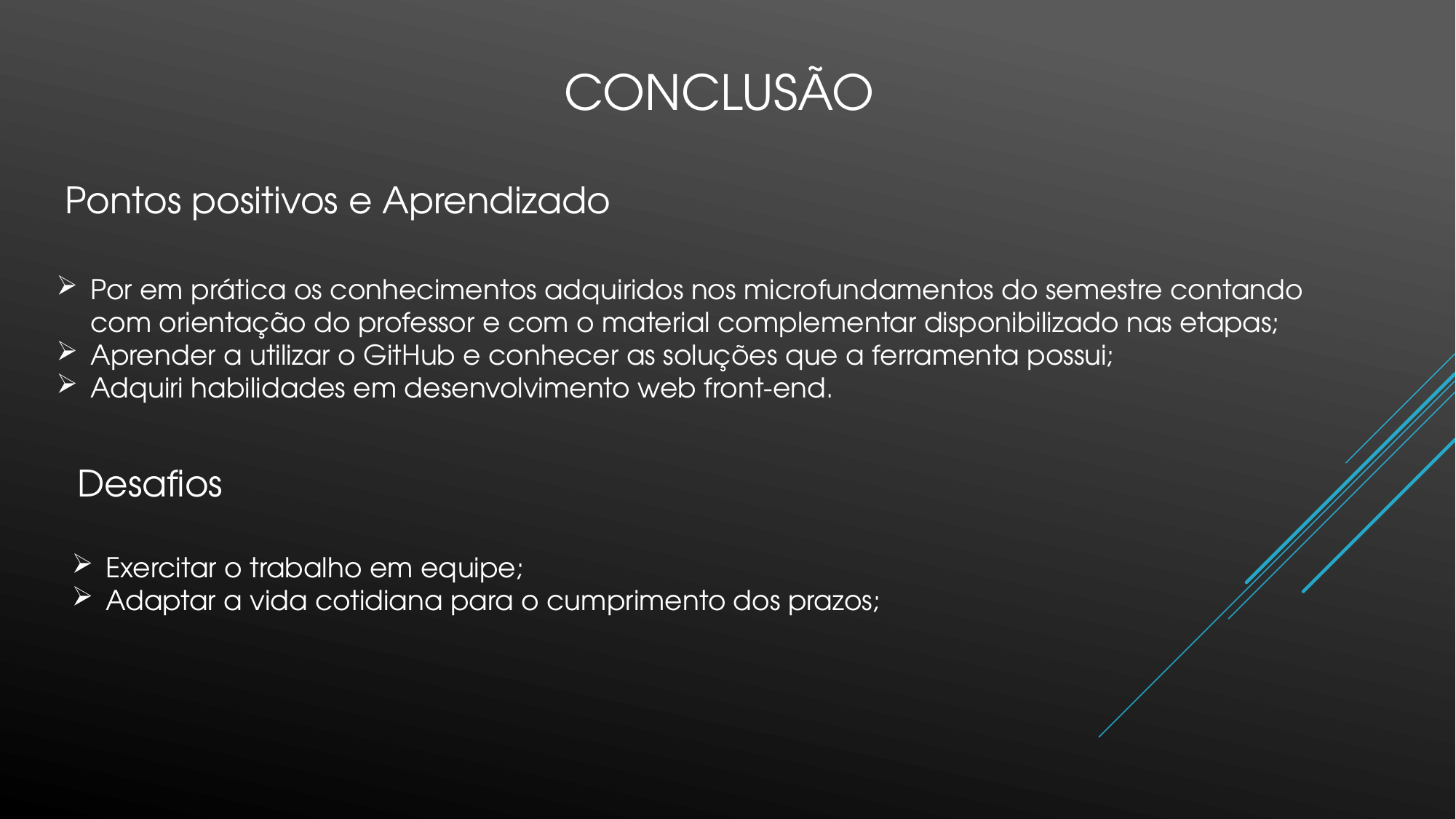

Conclusão
Pontos positivos e Aprendizado
Por em prática os conhecimentos adquiridos nos microfundamentos do semestre contando com orientação do professor e com o material complementar disponibilizado nas etapas;
Aprender a utilizar o GitHub e conhecer as soluções que a ferramenta possui;
Adquiri habilidades em desenvolvimento web front-end.
Desafios

Exercitar o trabalho em equipe;
Adaptar a vida cotidiana para o cumprimento dos prazos;